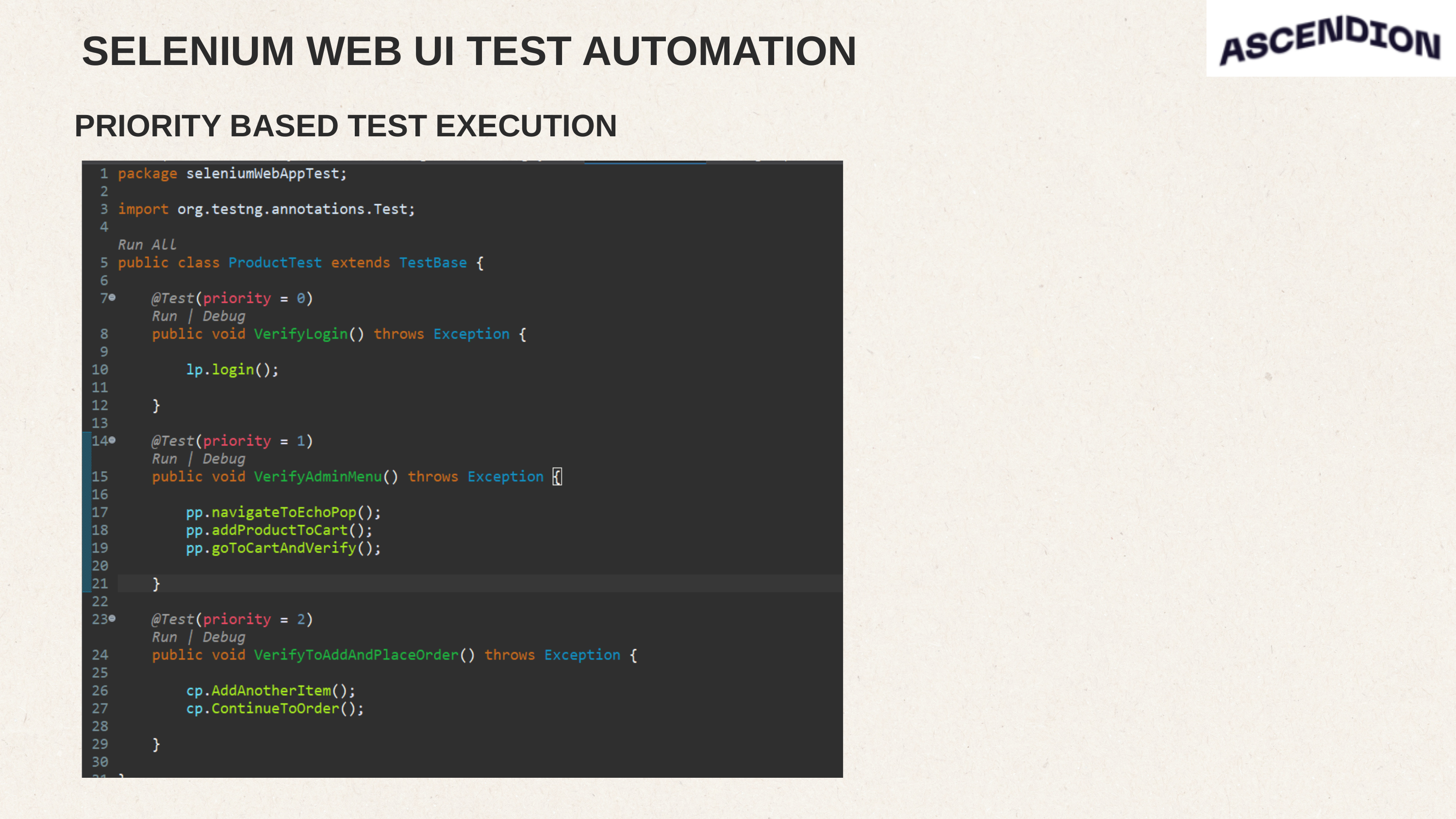

SELENIUM WEB UI TEST AUTOMATION
PRIORITY BASED TEST EXECUTION